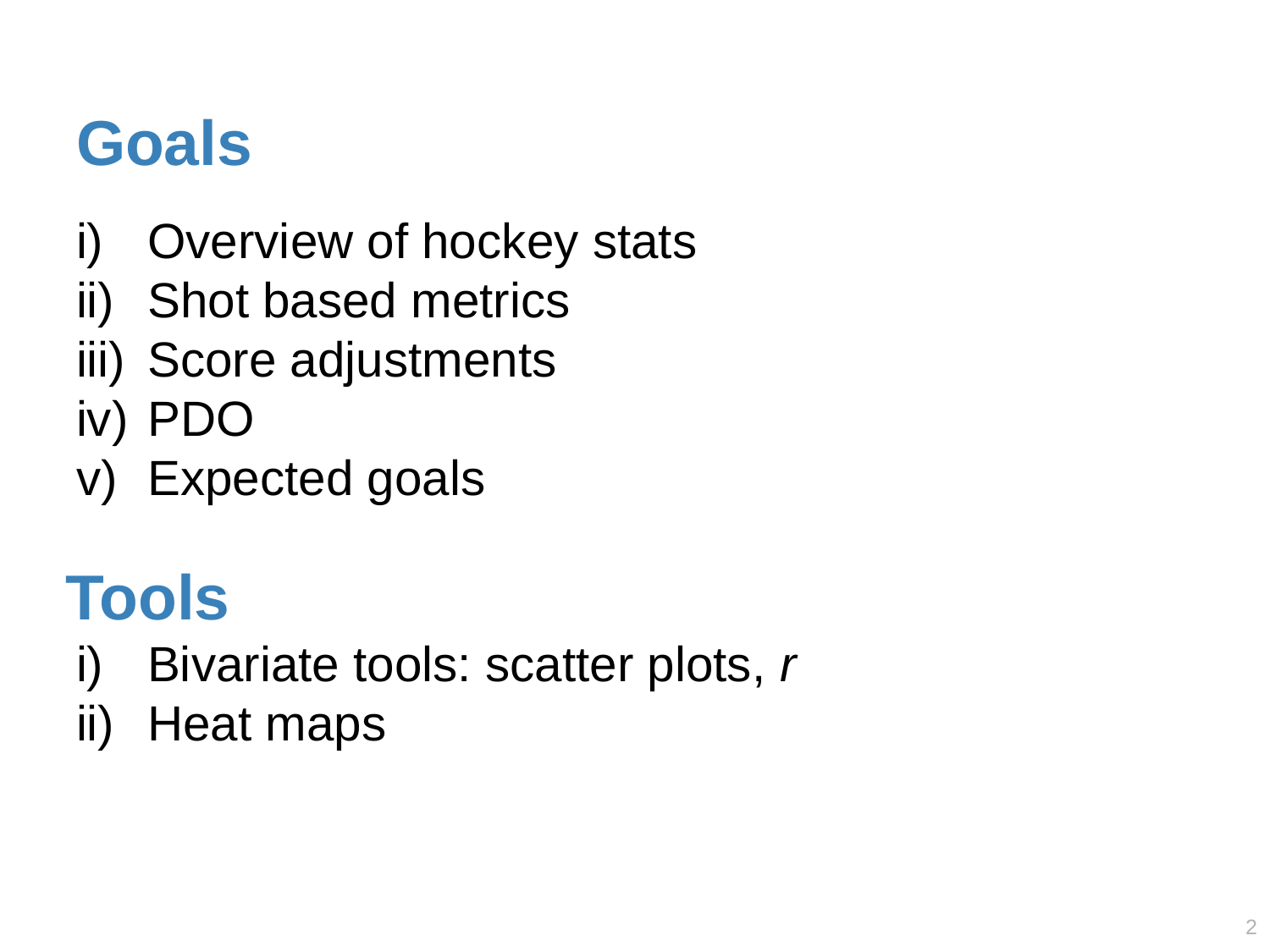

# Goals

Overview of hockey stats
Shot based metrics
Score adjustments
PDO
Expected goals

Tools

Bivariate tools: scatter plots, r
Heat maps

2